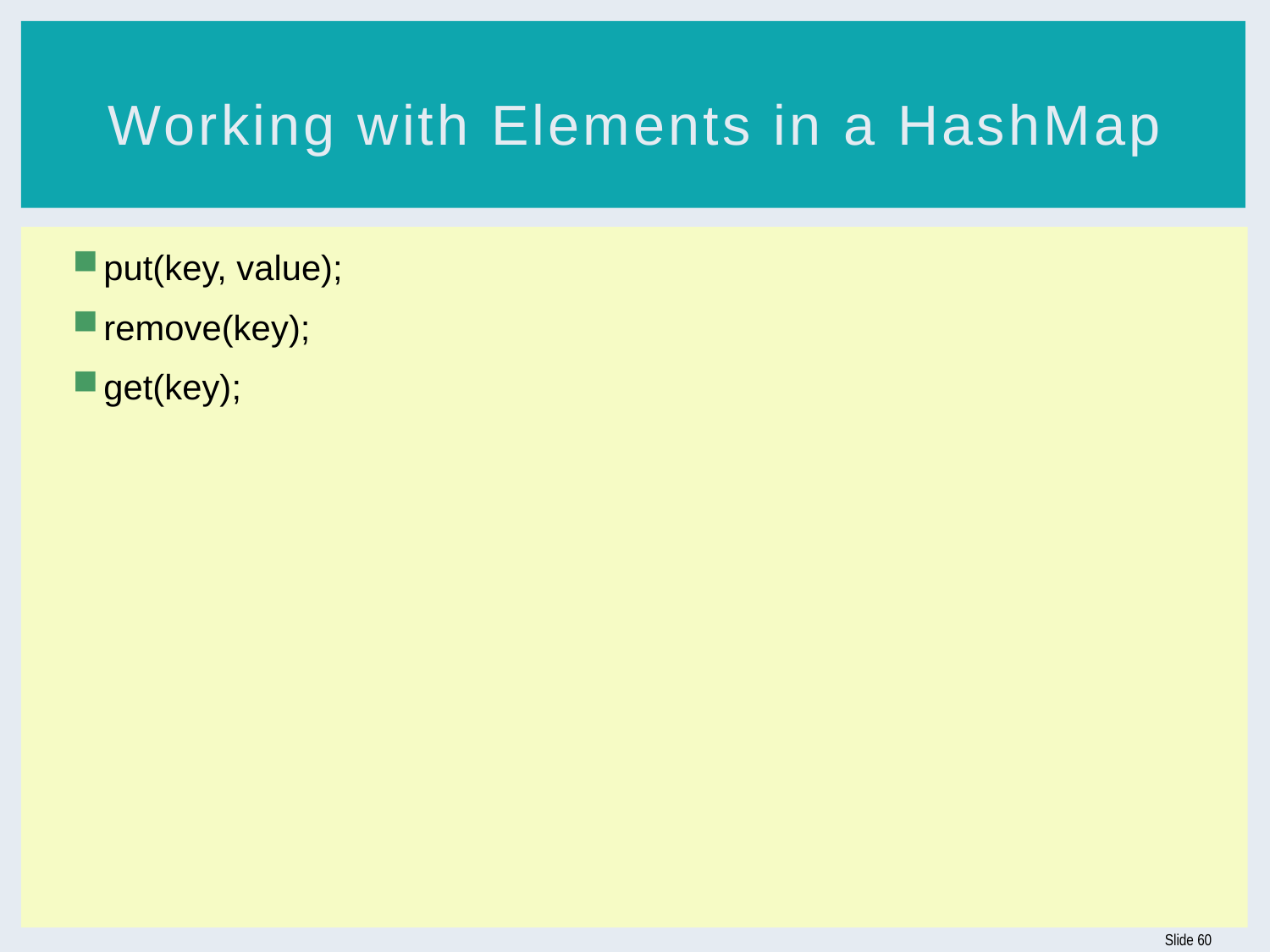

# Working with Elements in a HashMap
put(key, value);
remove(key);
get(key);